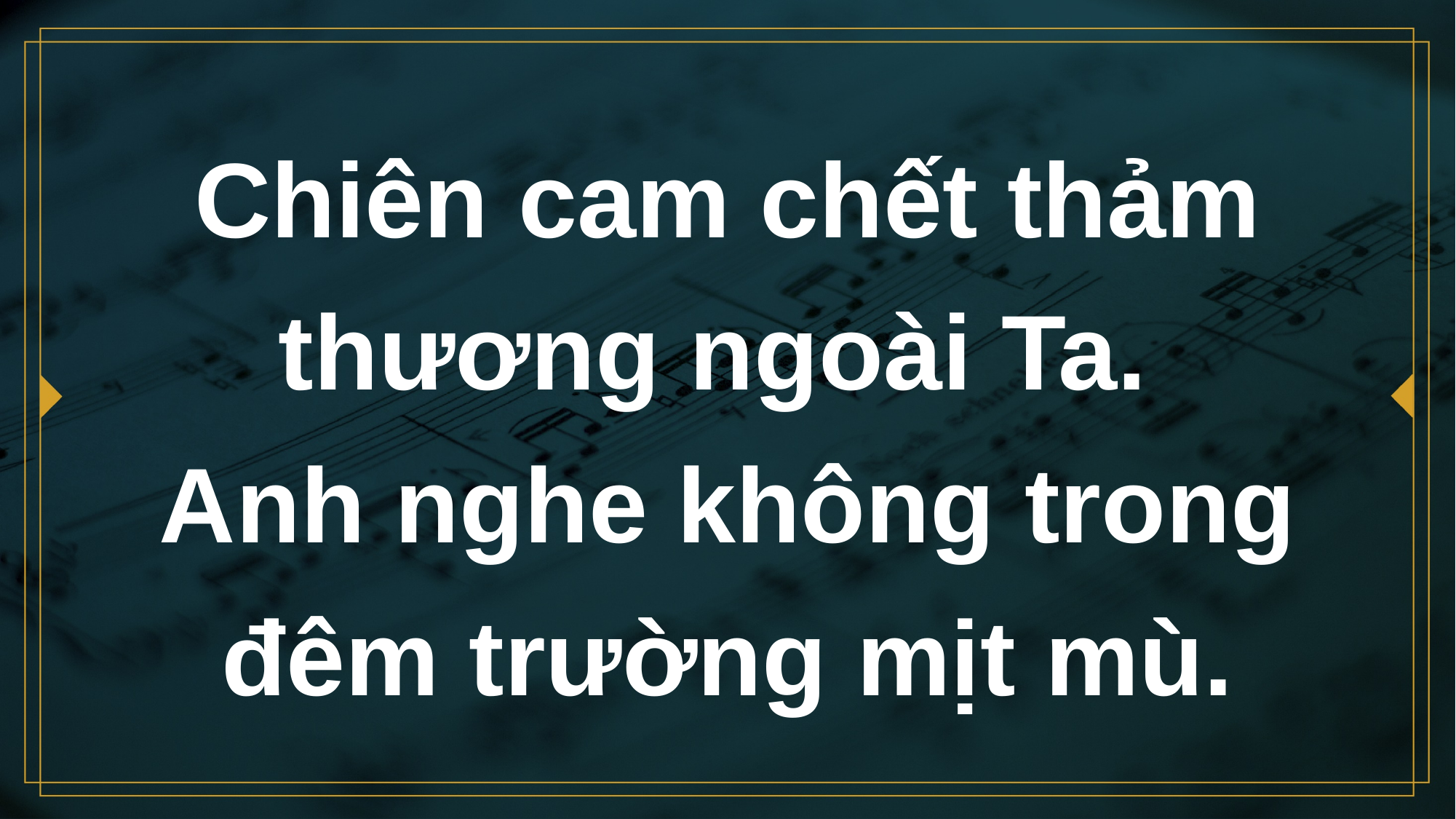

# Chiên cam chết thảm thương ngoài Ta. Anh nghe không trong đêm trường mịt mù.